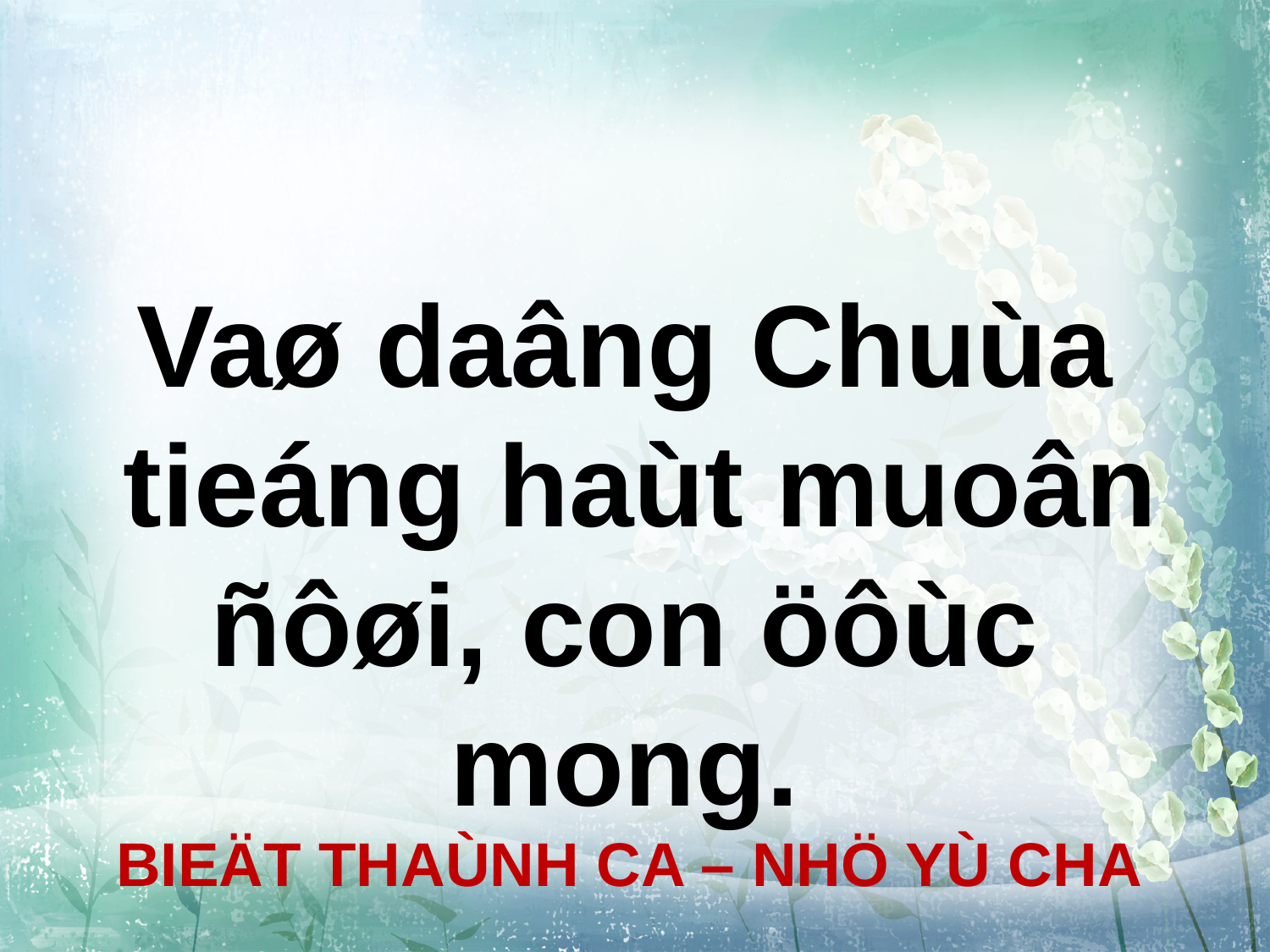

Vaø daâng Chuùa
 tieáng haùt muoân ñôøi, con öôùc mong.
BIEÄT THAÙNH CA – NHÖ YÙ CHA